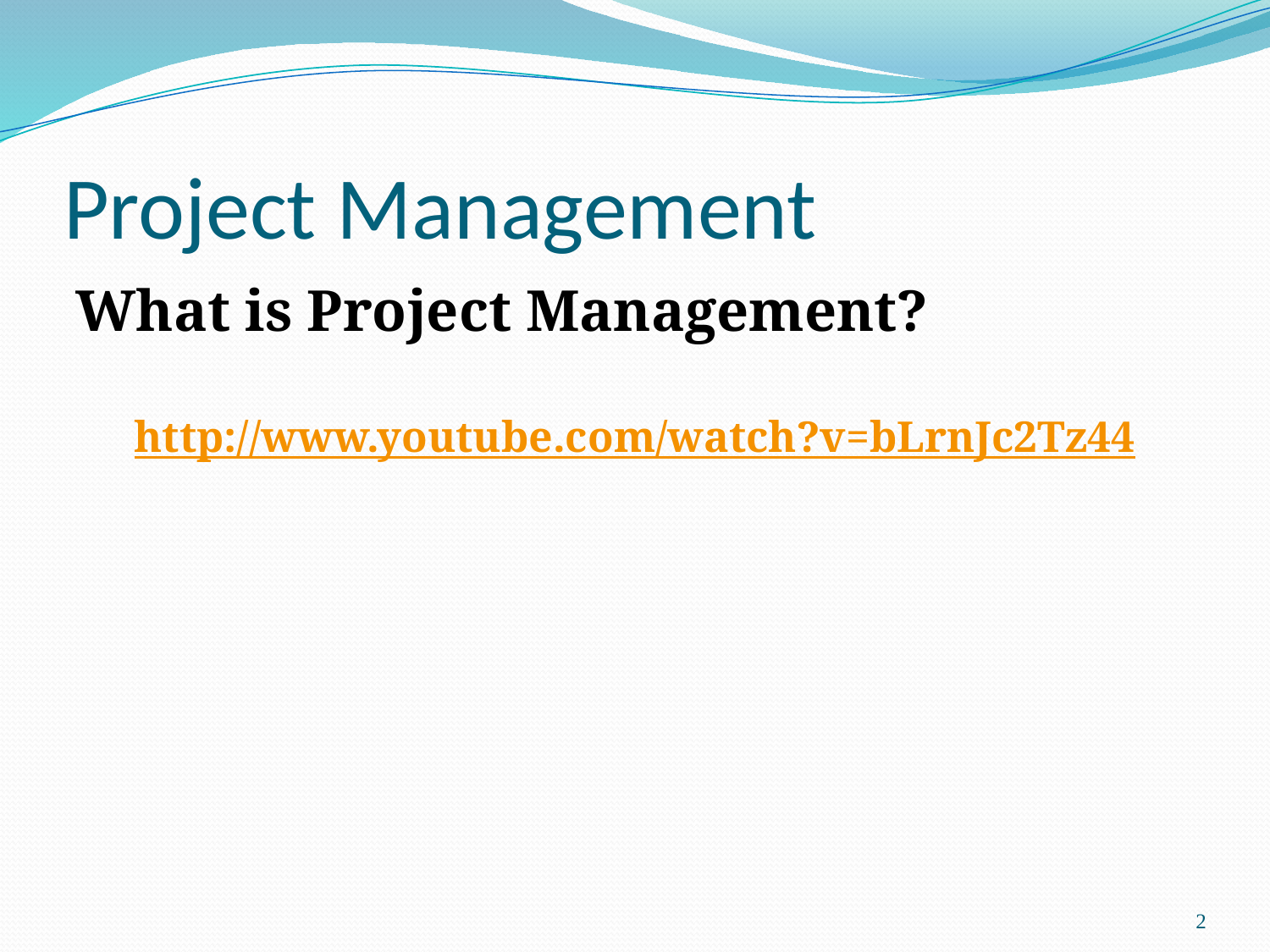

# Project Management
What is Project Management?

http://www.youtube.com/watch?v=bLrnJc2Tz44

2